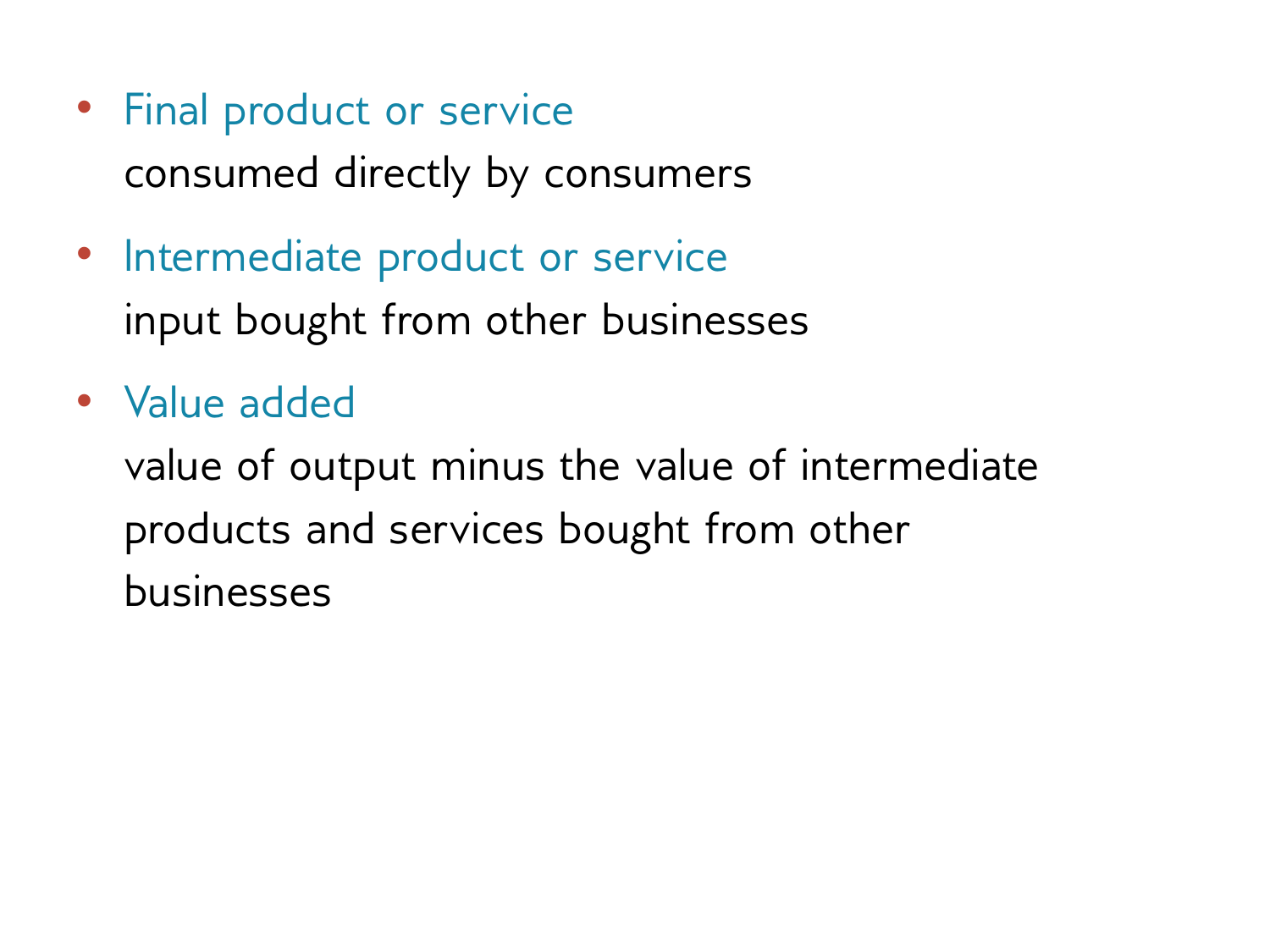

Final product or service
consumed directly by consumers
Intermediate product or service
input bought from other businesses
Value added
value of output minus the value of intermediate products and services bought from other businesses